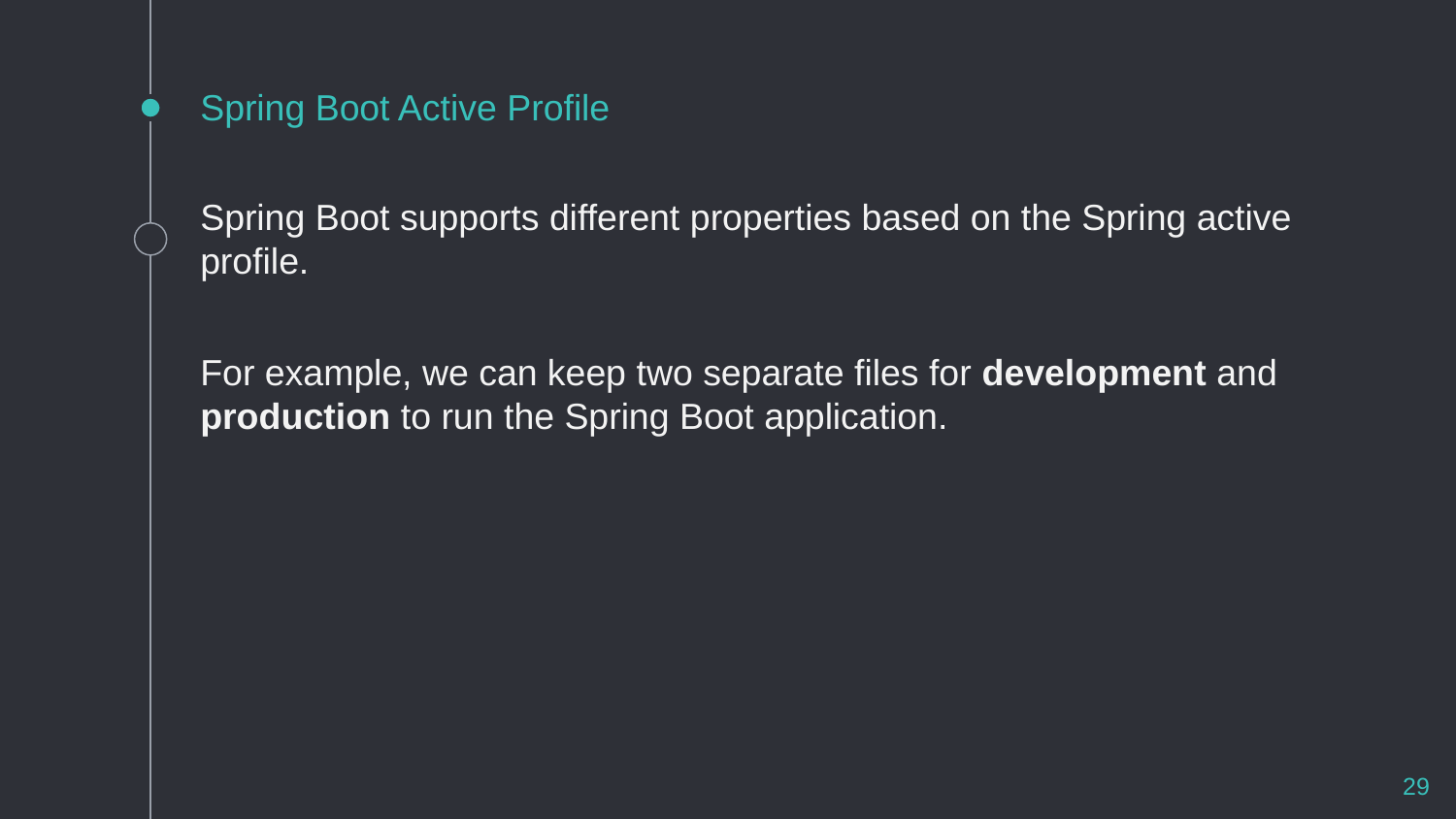

# Spring Boot Active Profile
Spring Boot supports different properties based on the Spring active profile.

For example, we can keep two separate files for development and production to run the Spring Boot application.
29